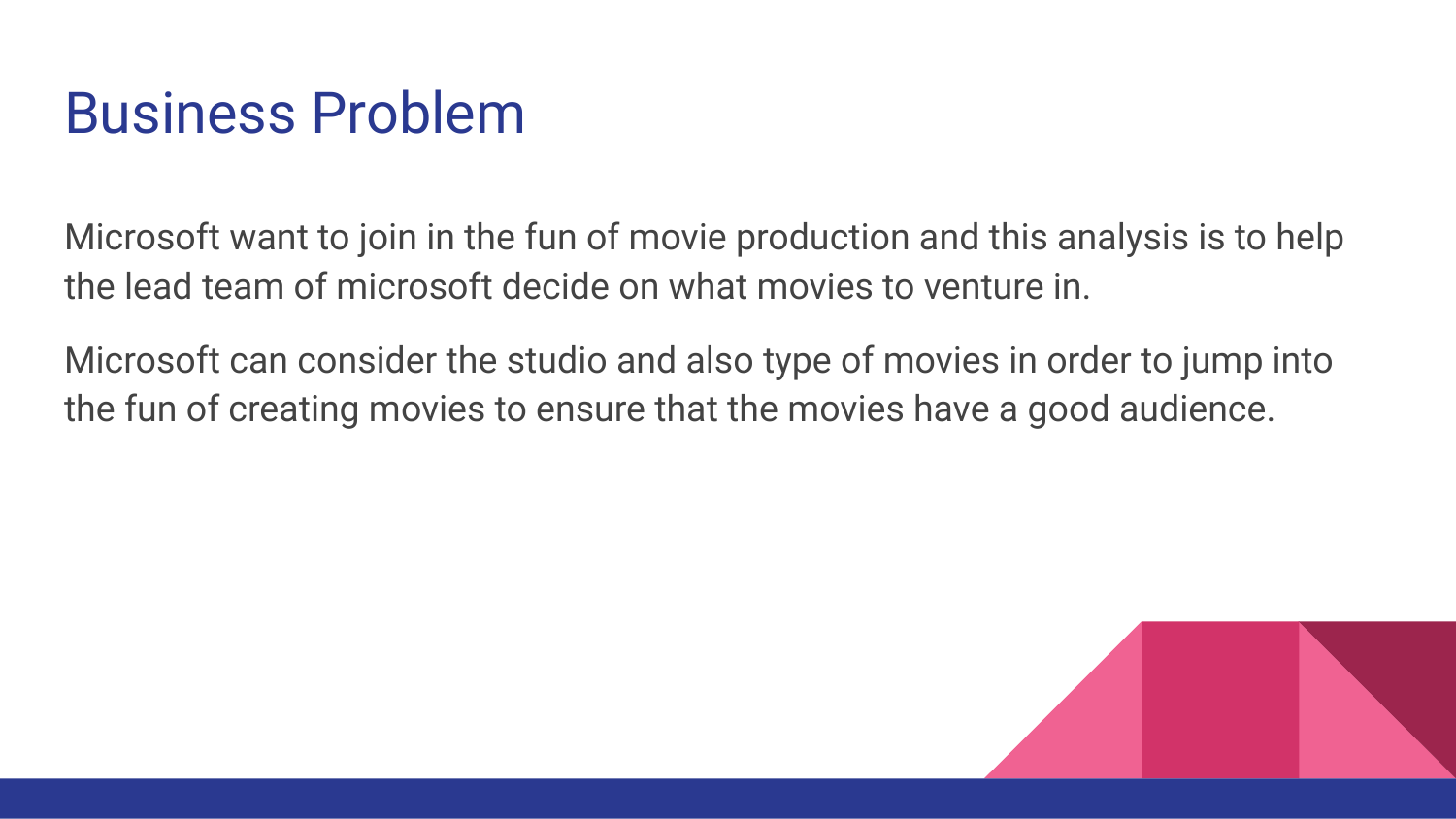

# Business Problem
Microsoft want to join in the fun of movie production and this analysis is to help the lead team of microsoft decide on what movies to venture in.
Microsoft can consider the studio and also type of movies in order to jump into the fun of creating movies to ensure that the movies have a good audience.